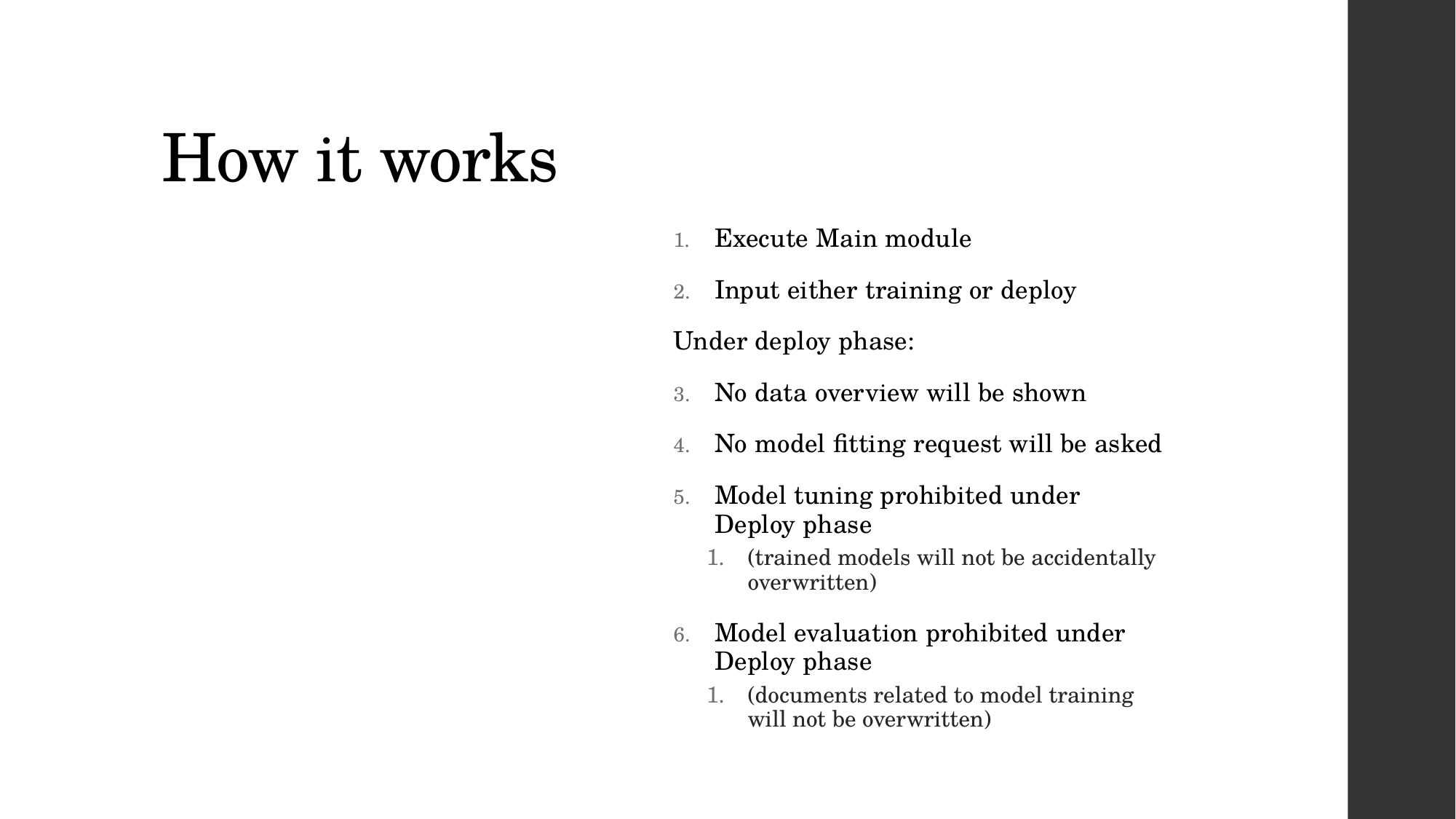

# How it works
Execute Main module
Input either training or deploy
Under deploy phase:
No data overview will be shown
No model fitting request will be asked
Model tuning prohibited under Deploy phase
(trained models will not be accidentally overwritten)
Model evaluation prohibited under Deploy phase
(documents related to model training will not be overwritten)